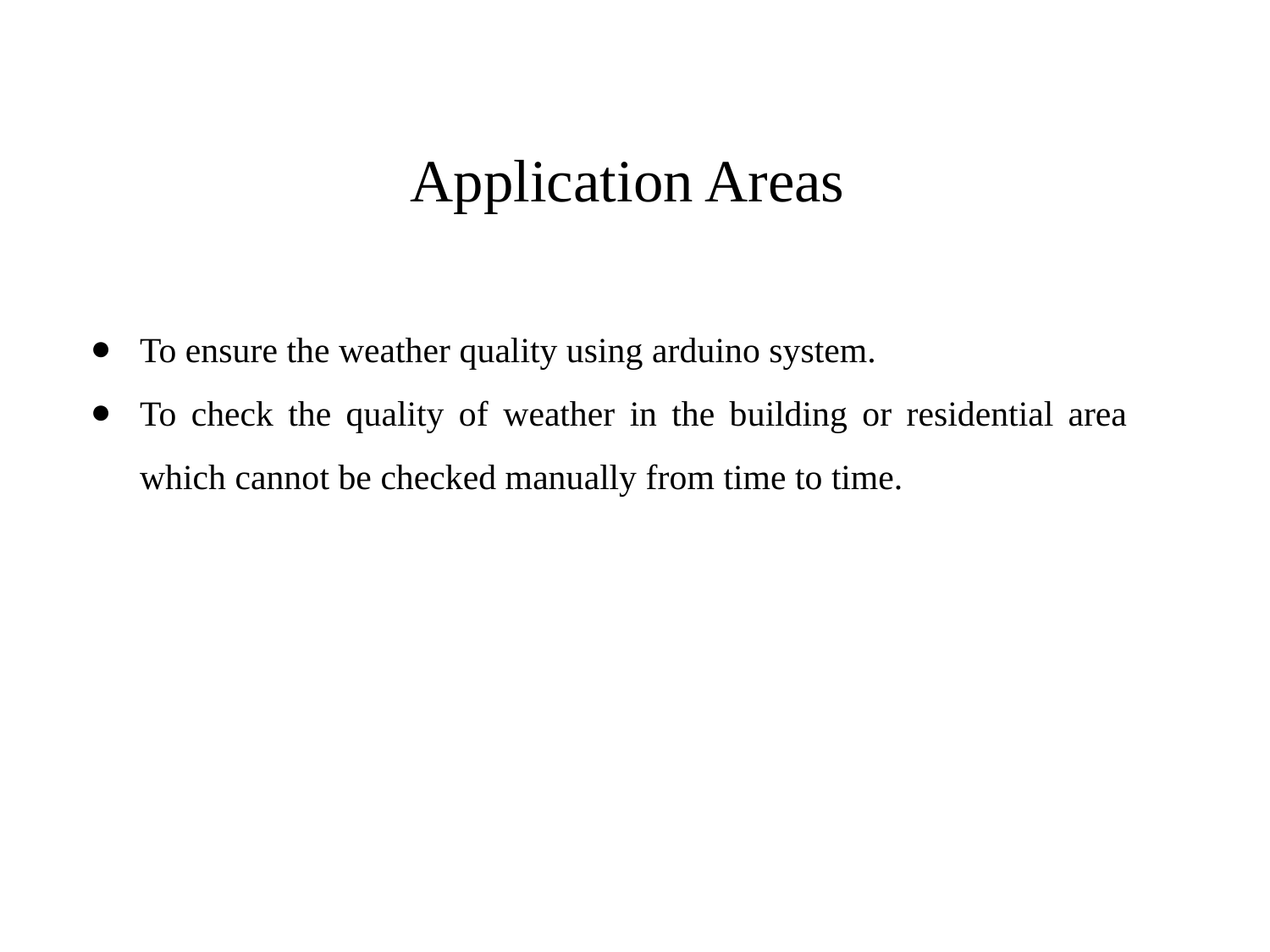

# Application Areas
To ensure the weather quality using arduino system.
To check the quality of weather in the building or residential area which cannot be checked manually from time to time.